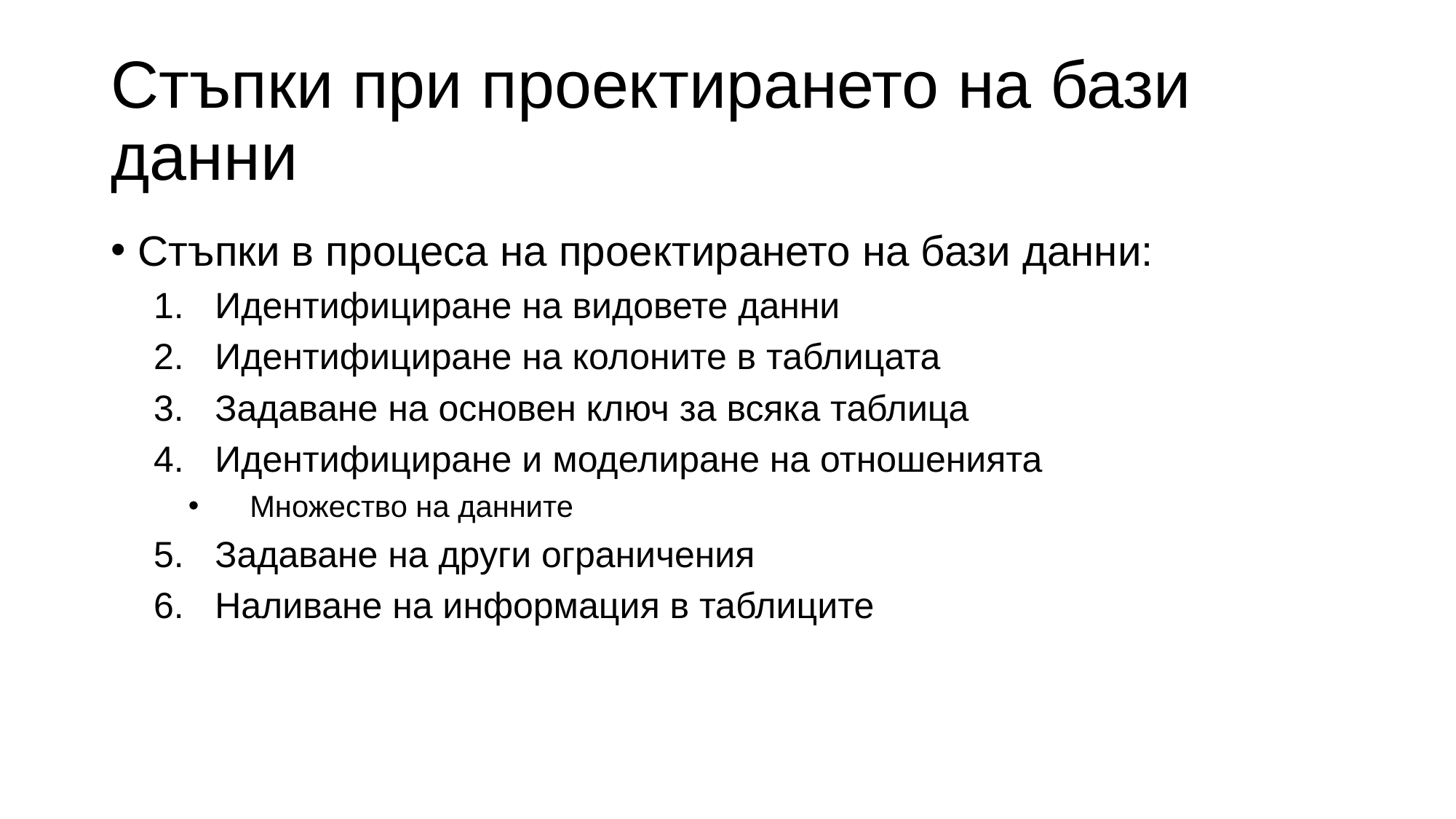

# Стъпки при проектирането на бази данни
Стъпки в процеса на проектирането на бази данни:
Идентифициране на видовете данни
Идентифициране на колоните в таблицата
Задаване на основен ключ за всяка таблица
Идентифициране и моделиране на отношенията
Множество на данните
Задаване на други ограничения
Наливане на информация в таблиците